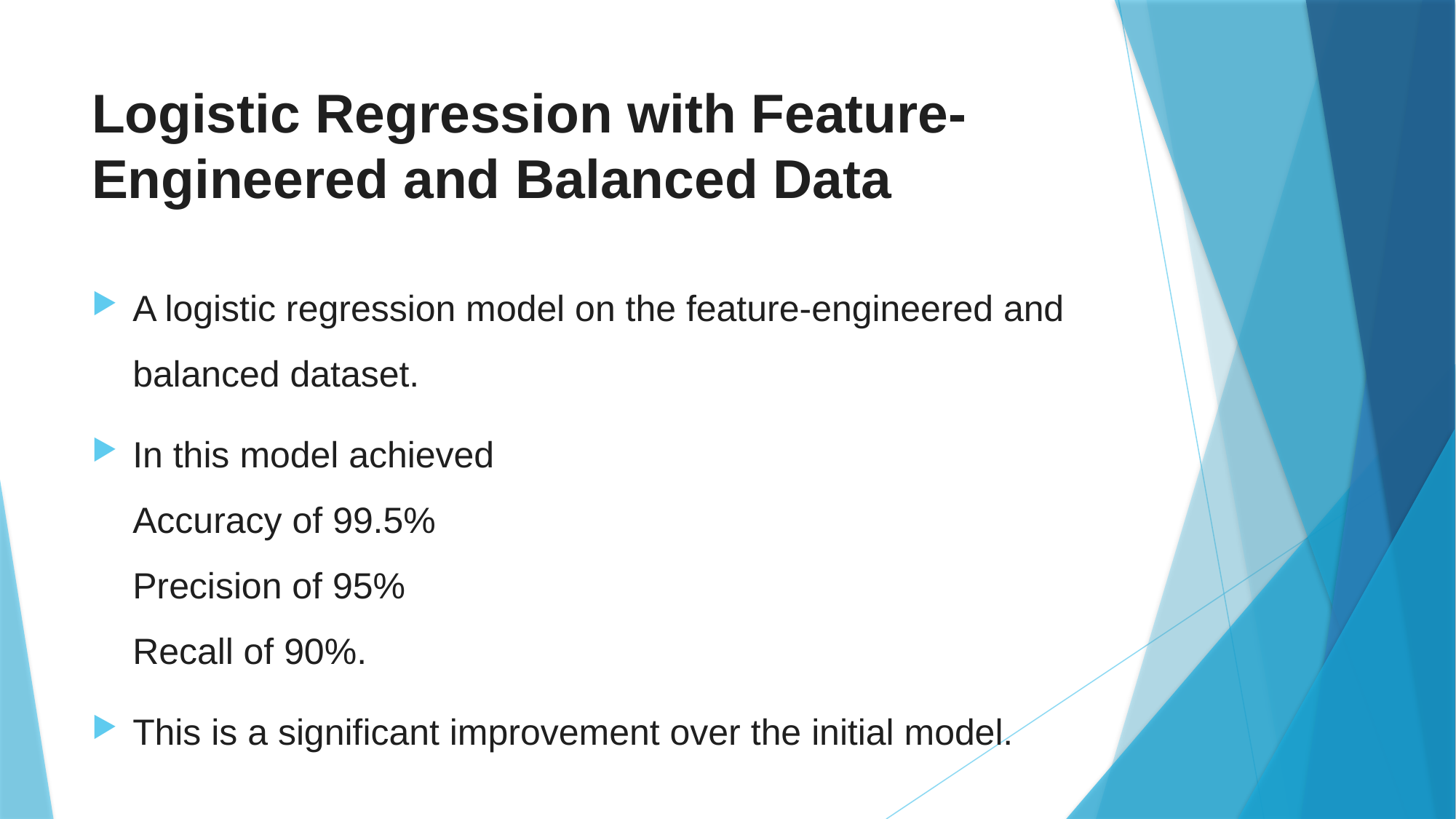

# Logistic Regression with Feature-Engineered and Balanced Data
A logistic regression model on the feature-engineered and balanced dataset.
In this model achieved
Accuracy of 99.5%
Precision of 95%
Recall of 90%.
This is a significant improvement over the initial model.